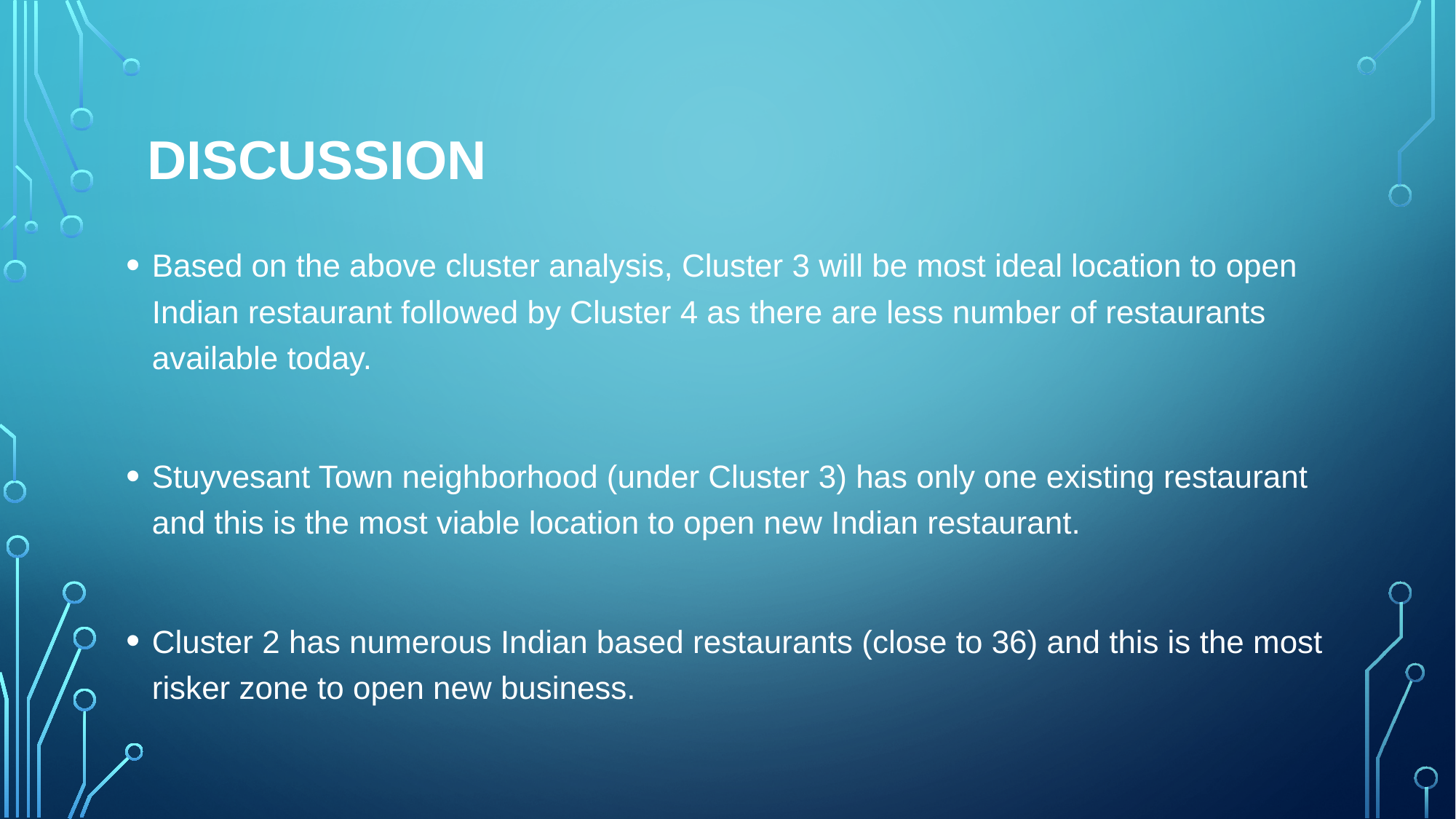

# Discussion
Based on the above cluster analysis, Cluster 3 will be most ideal location to open Indian restaurant followed by Cluster 4 as there are less number of restaurants available today.

Stuyvesant Town neighborhood (under Cluster 3) has only one existing restaurant and this is the most viable location to open new Indian restaurant.

Cluster 2 has numerous Indian based restaurants (close to 36) and this is the most risker zone to open new business.